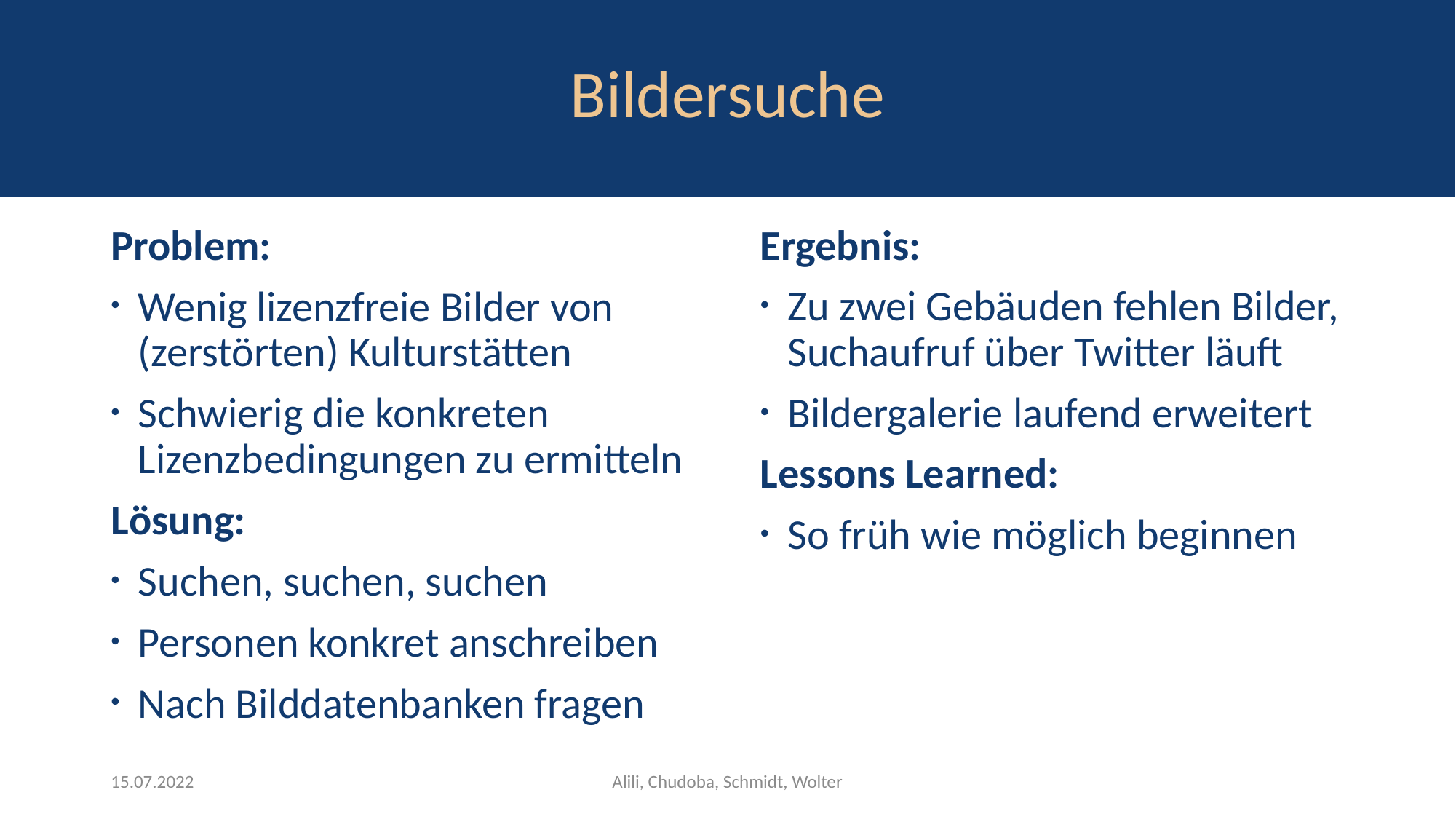

# Bildersuche
Problem:
Wenig lizenzfreie Bilder von (zerstörten) Kulturstätten
Schwierig die konkreten Lizenzbedingungen zu ermitteln
Lösung:
Suchen, suchen, suchen
Personen konkret anschreiben
Nach Bilddatenbanken fragen
Ergebnis:
Zu zwei Gebäuden fehlen Bilder, Suchaufruf über Twitter läuft
Bildergalerie laufend erweitert
Lessons Learned:
So früh wie möglich beginnen
15.07.2022
Alili, Chudoba, Schmidt, Wolter